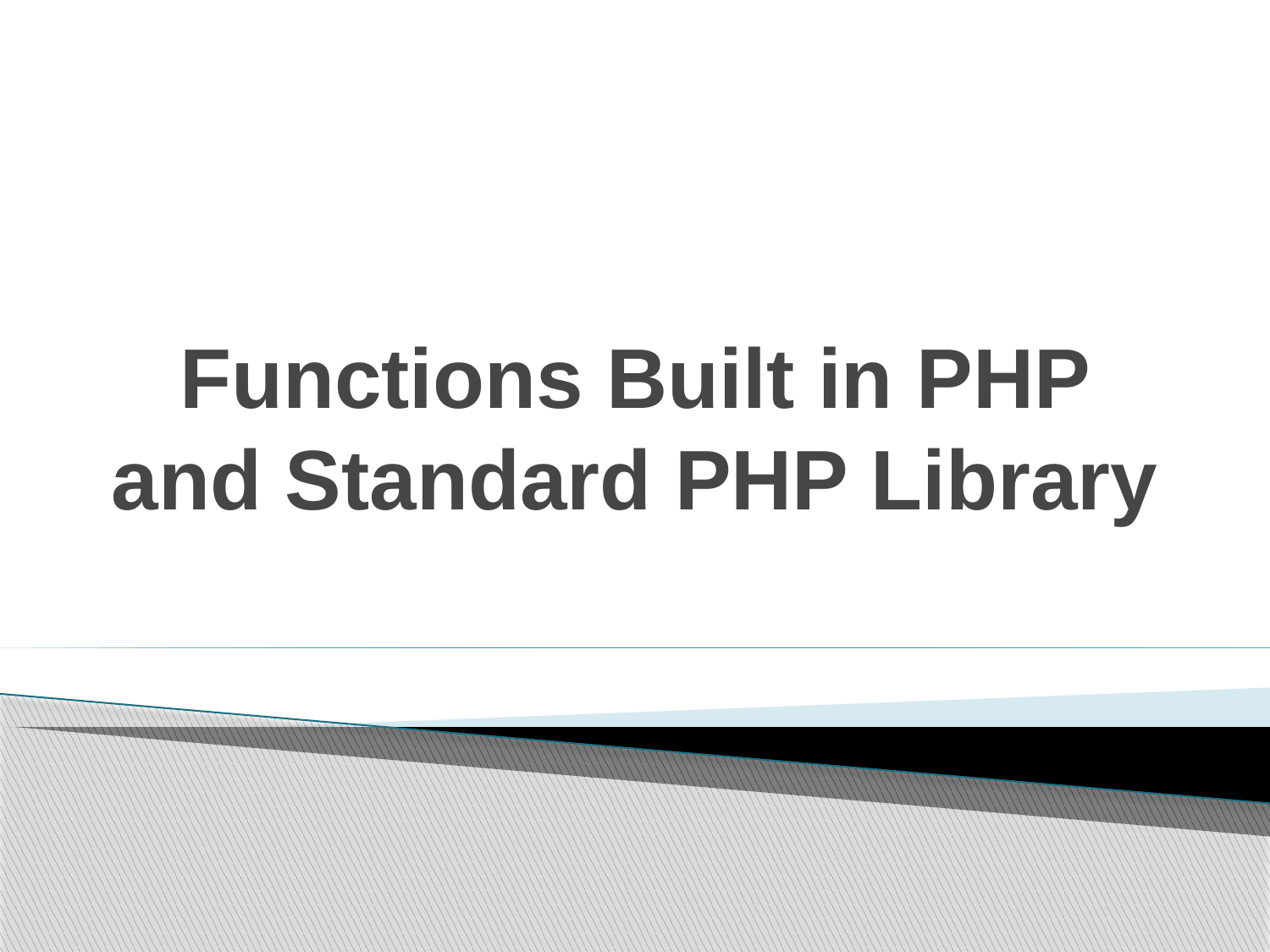

# Functions Built in PHP and Standard PHP Library